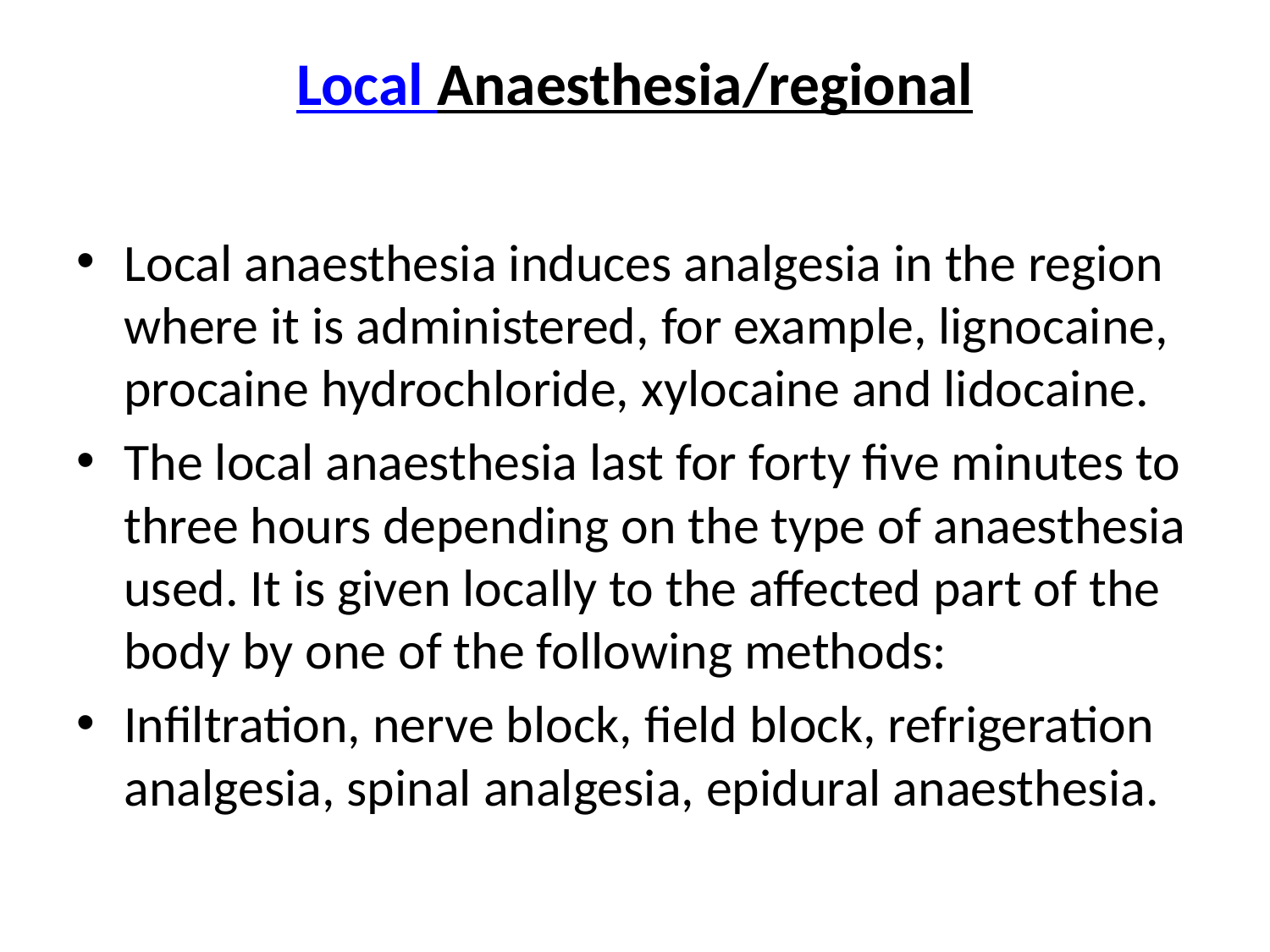

# Local Anaesthesia/regional
Local anaesthesia induces analgesia in the region where it is administered, for example, lignocaine, procaine hydrochloride, xylocaine and lidocaine.
The local anaesthesia last for forty five minutes to three hours depending on the type of anaesthesia used. It is given locally to the affected part of the body by one of the following methods:
Infiltration, nerve block, field block, refrigeration analgesia, spinal analgesia, epidural anaesthesia.